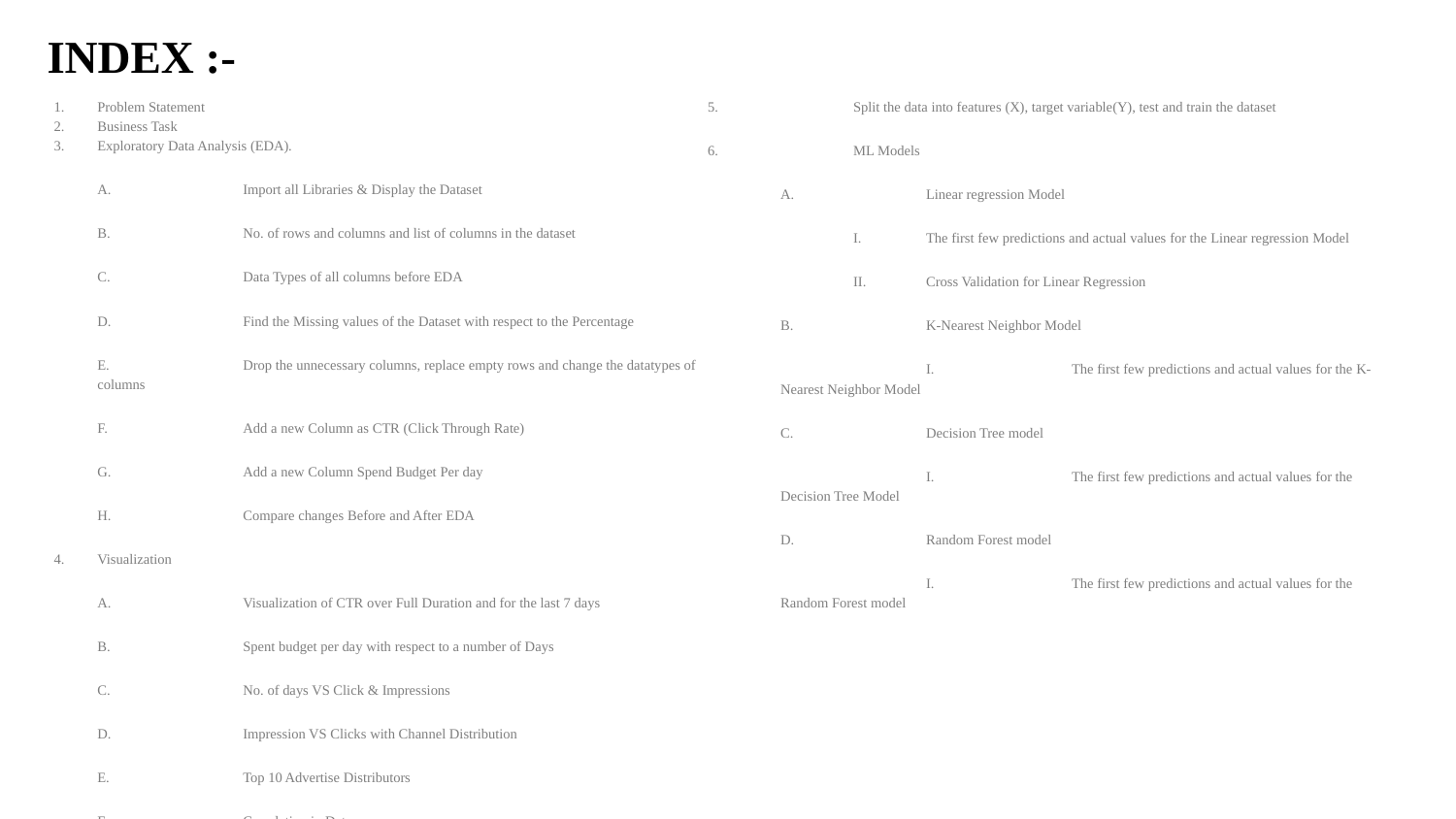

# INDEX :-
Problem Statement
Business Task
Exploratory Data Analysis (EDA).
A.	Import all Libraries & Display the Dataset
B.	No. of rows and columns and list of columns in the dataset
C.	Data Types of all columns before EDA
D.	Find the Missing values of the Dataset with respect to the Percentage
E.	Drop the unnecessary columns, replace empty rows and change the datatypes of columns
F.	Add a new Column as CTR (Click Through Rate)
G.	Add a new Column Spend Budget Per day
H.	Compare changes Before and After EDA
Visualization
A.	Visualization of CTR over Full Duration and for the last 7 days
B.	Spent budget per day with respect to a number of Days
C.	No. of days VS Click & Impressions
D.	Impression VS Clicks with Channel Distribution
E.	Top 10 Advertise Distributors
F.	Correlation in Data

5.	Split the data into features (X), target variable(Y), test and train the dataset
6.	ML Models
A.	Linear regression Model
I.	The first few predictions and actual values for the Linear regression Model
II.	Cross Validation for Linear Regression
B.	K-Nearest Neighbor Model
	I.	The first few predictions and actual values for the K-Nearest Neighbor Model
C.	Decision Tree model
	I.	The first few predictions and actual values for the Decision Tree Model
D.	Random Forest model
	I.	The first few predictions and actual values for the Random Forest model